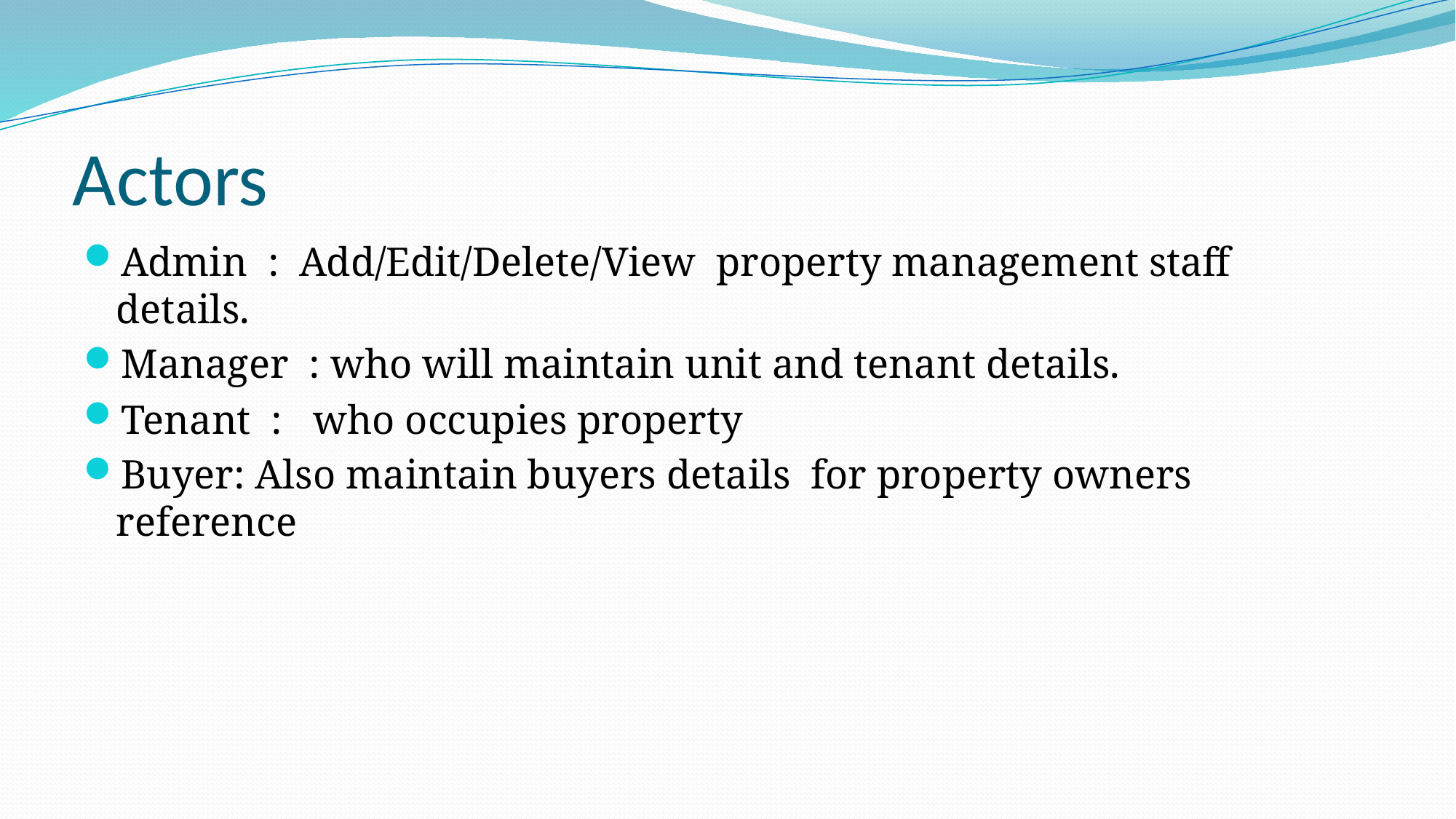

# Actors
Admin  :  Add/Edit/Delete/View  property management staff details.
Manager  : who will maintain unit and tenant details.
Tenant  :   who occupies property
Buyer: Also maintain buyers details  for property owners  reference